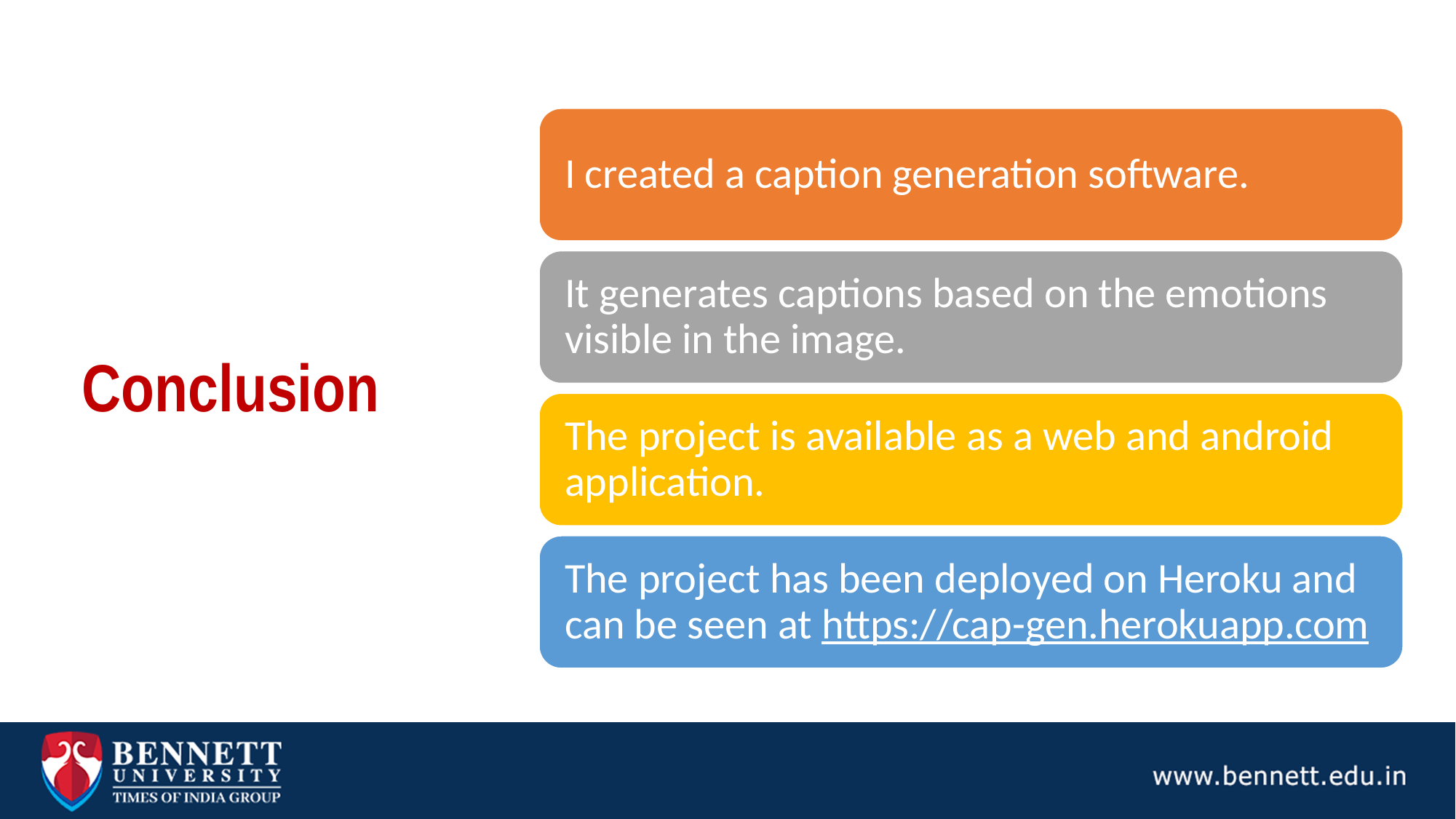

I created a caption generation software.
It generates captions based on the emotions visible in the image.
The project is available as a web and android application.
The project has been deployed on Heroku and can be seen at https://cap-gen.herokuapp.com
# Conclusion